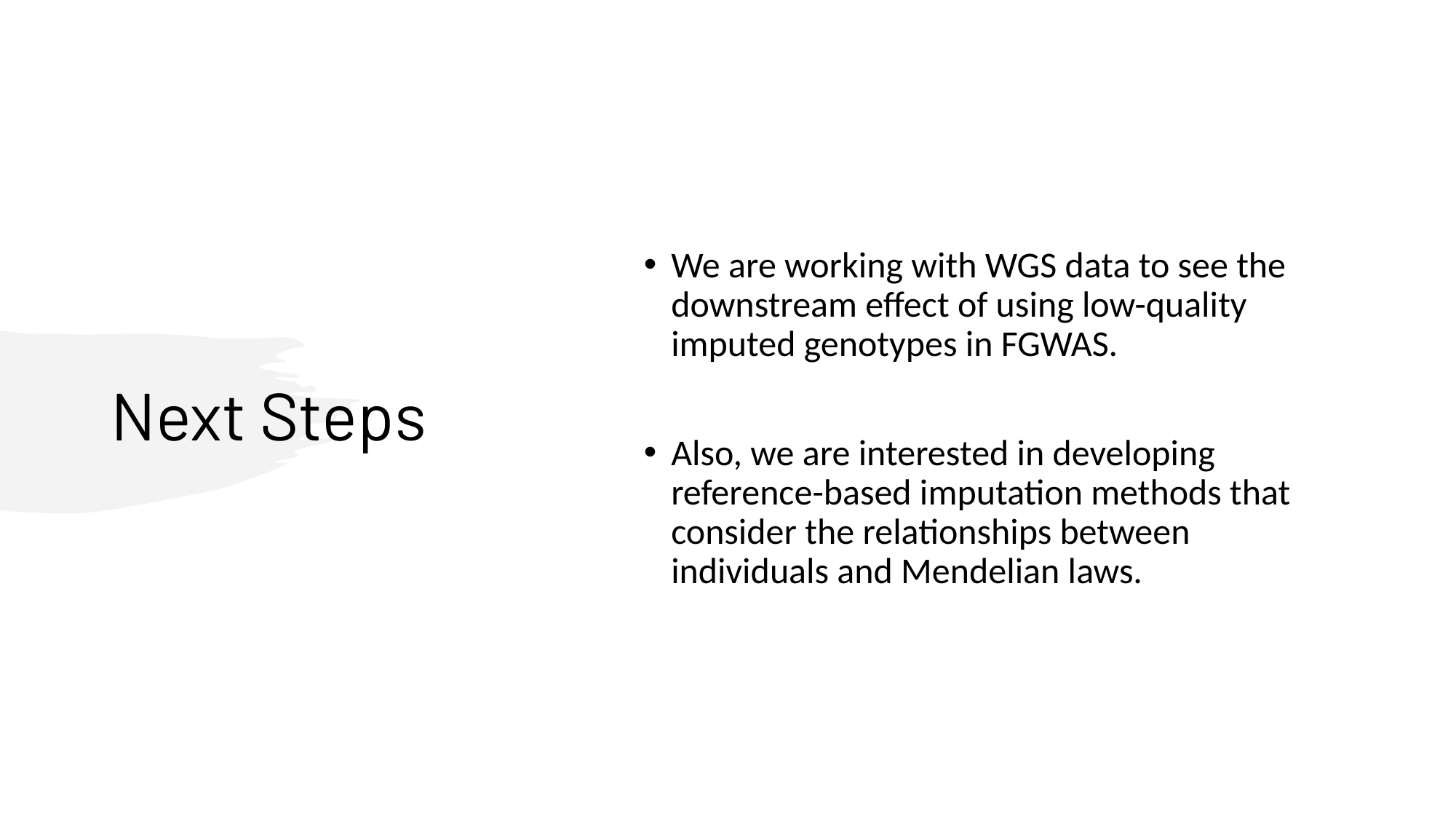

# Next Steps
We are working with WGS data to see the downstream effect of using low-quality imputed genotypes in FGWAS.

Also, we are interested in developing reference-based imputation methods that consider the relationships between individuals and Mendelian laws.